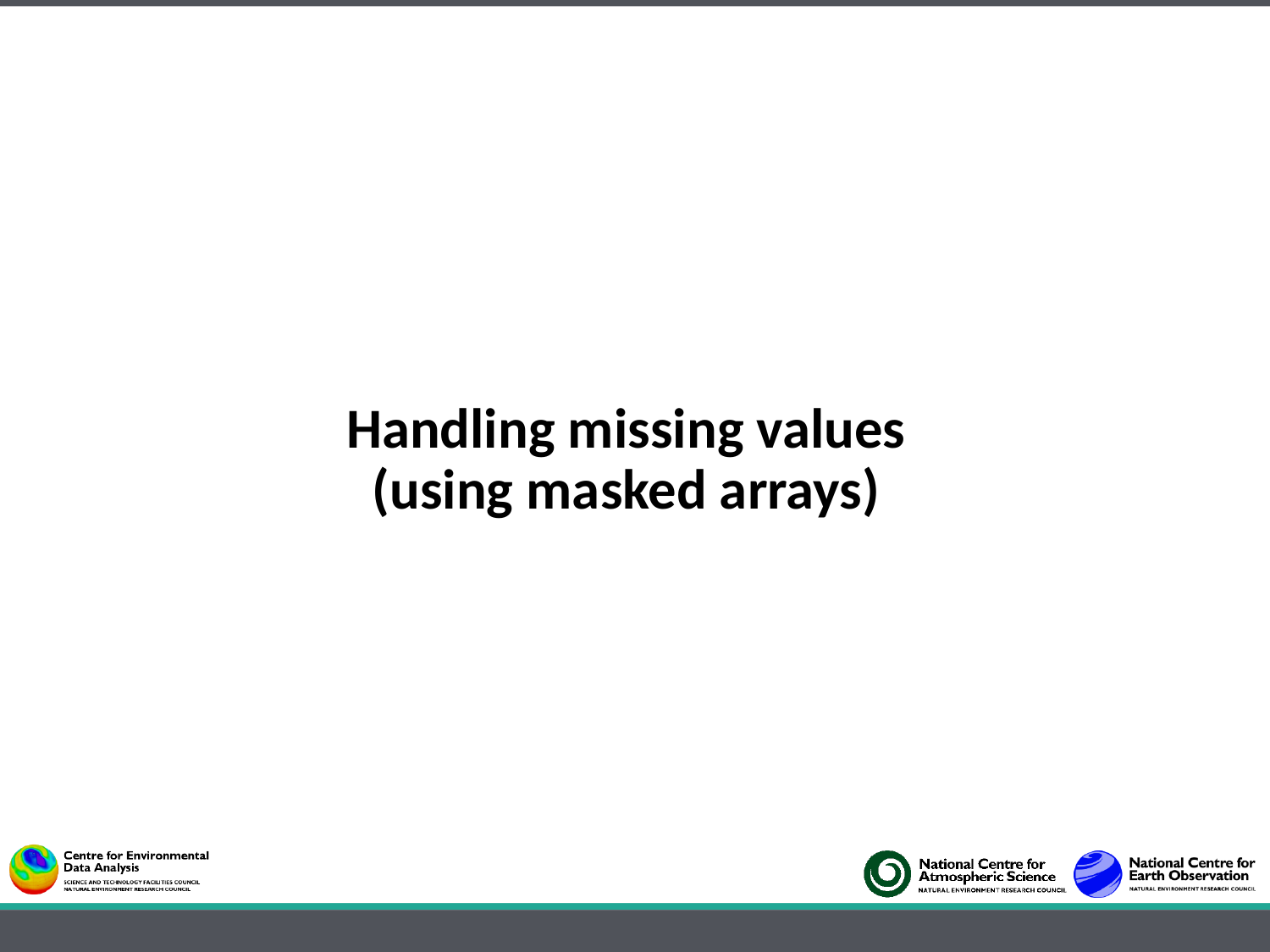

# Handling missing values (using masked arrays)